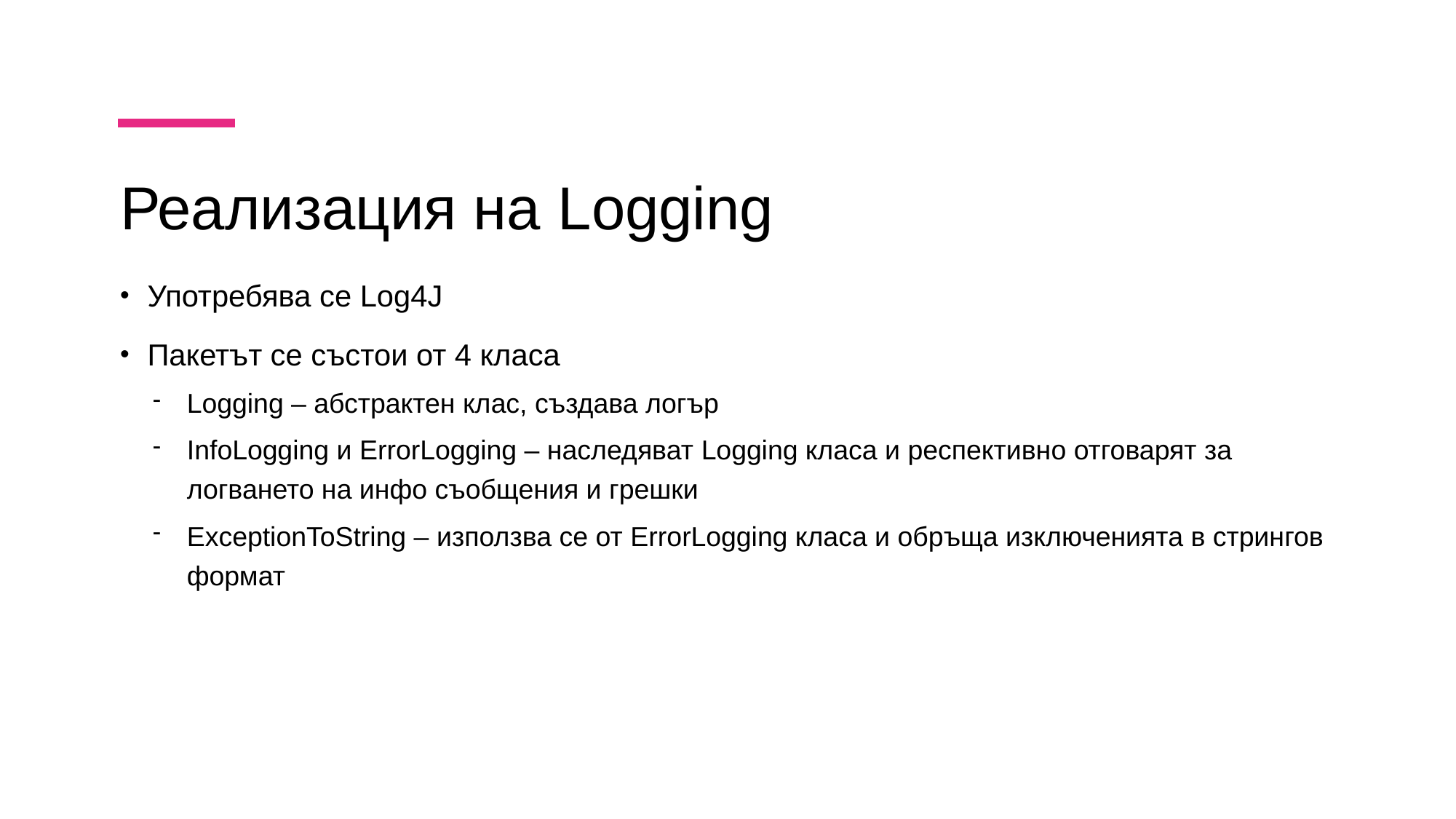

# Реализация на Logging
Употребява се Log4J
Пакетът се състои от 4 класа
Logging – абстрактен клас, създава логър
InfoLogging и ErrorLogging – наследяват Logging класа и респективно отговарят за логването на инфо съобщения и грешки
ExceptionToString – използва се от ErrorLogging класа и обръща изключенията в стрингов формат